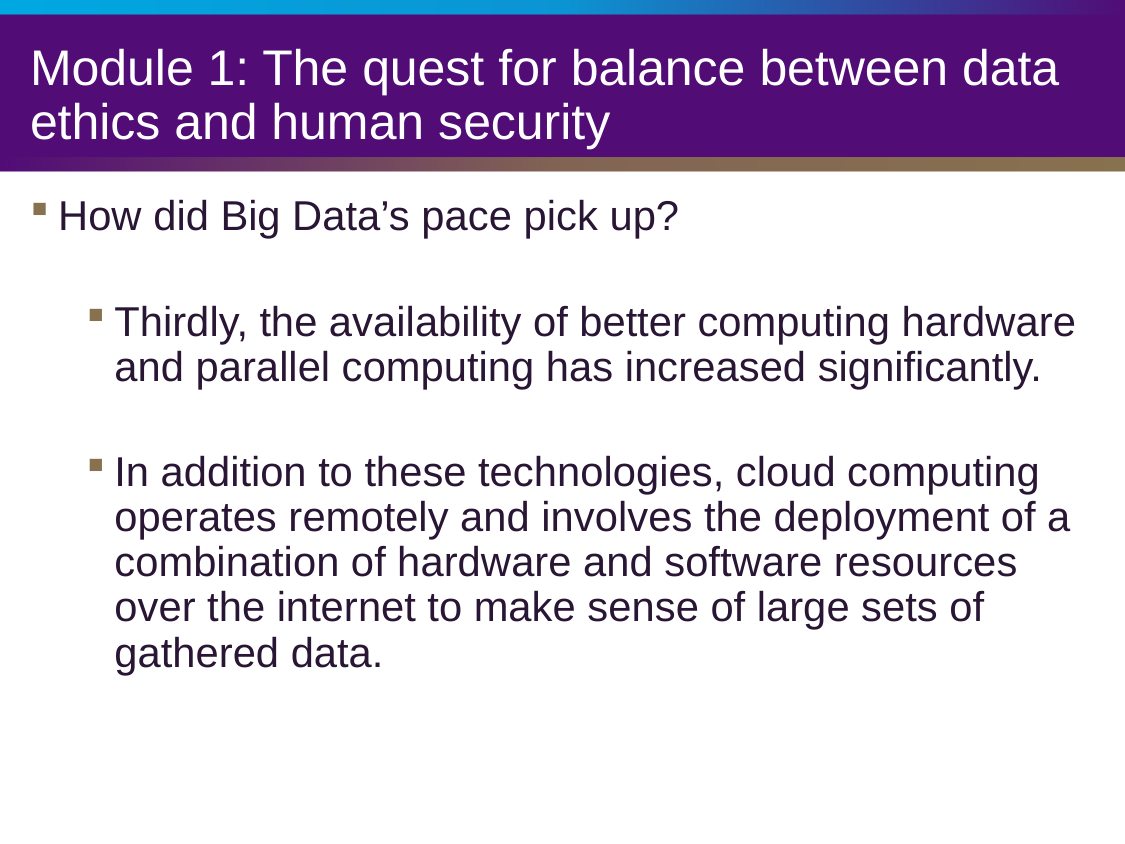

# Module 1: The quest for balance between data ethics and human security
How did Big Data’s pace pick up?

Thirdly, the availability of better computing hardware and parallel computing has increased significantly.

In addition to these technologies, cloud computing operates remotely and involves the deployment of a combination of hardware and software resources over the internet to make sense of large sets of gathered data.